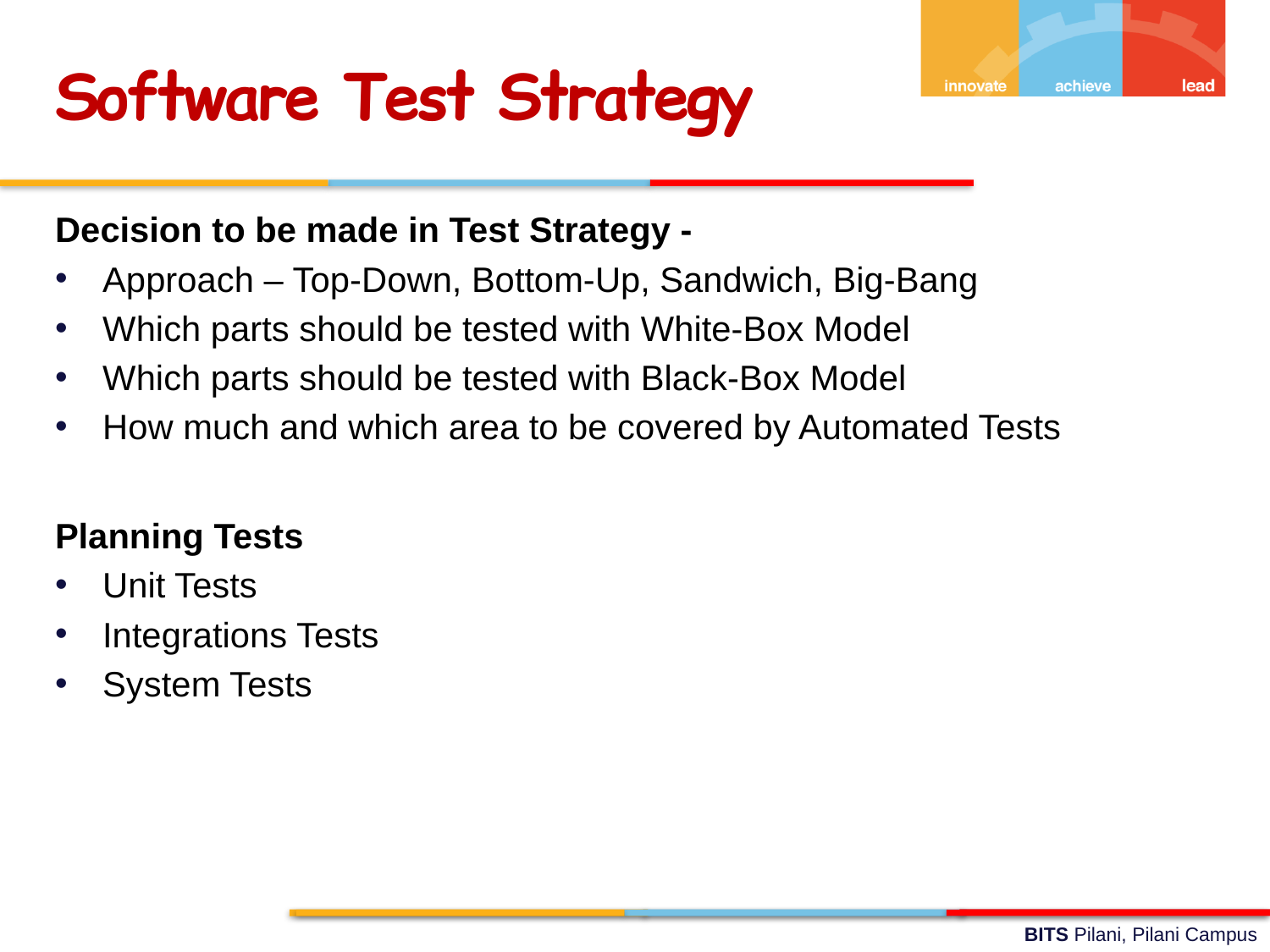

Software Test Strategy
Decision to be made in Test Strategy -
Approach – Top-Down, Bottom-Up, Sandwich, Big-Bang
Which parts should be tested with White-Box Model
Which parts should be tested with Black-Box Model
How much and which area to be covered by Automated Tests

Planning Tests
Unit Tests
Integrations Tests
System Tests